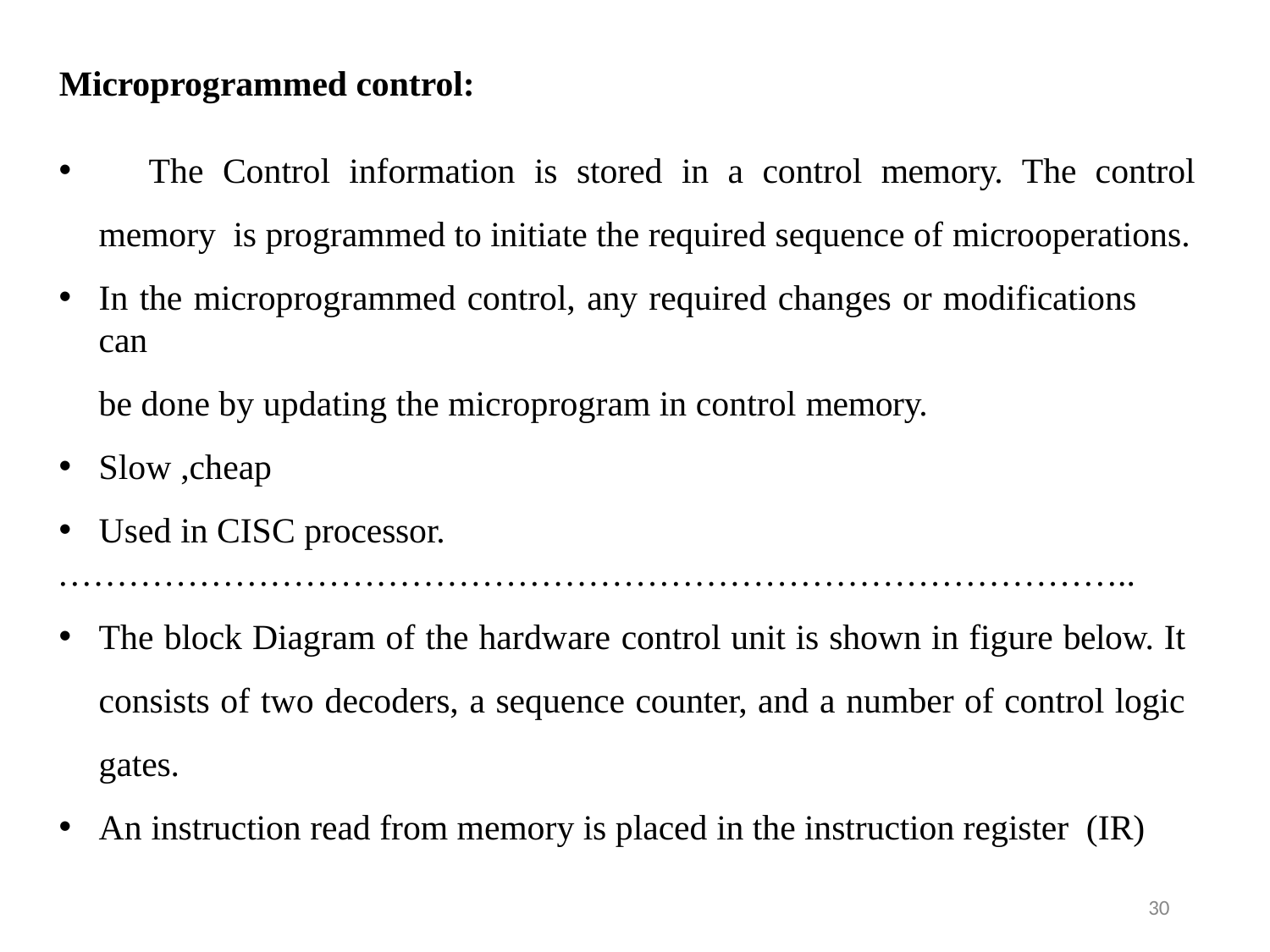

# Microprogrammed control:
	The Control information is stored in a control memory. The control memory  is programmed to initiate the required sequence of microoperations.
In the microprogrammed control, any required changes or modifications can
be done by updating the microprogram in control memory.
Slow ,cheap
Used in CISC processor.
………………………………………………………………………………..
The block Diagram of the hardware control unit is shown in figure below. It  consists of two decoders, a sequence counter, and a number of control logic  gates.
An instruction read from memory is placed in the instruction register  (IR)
30